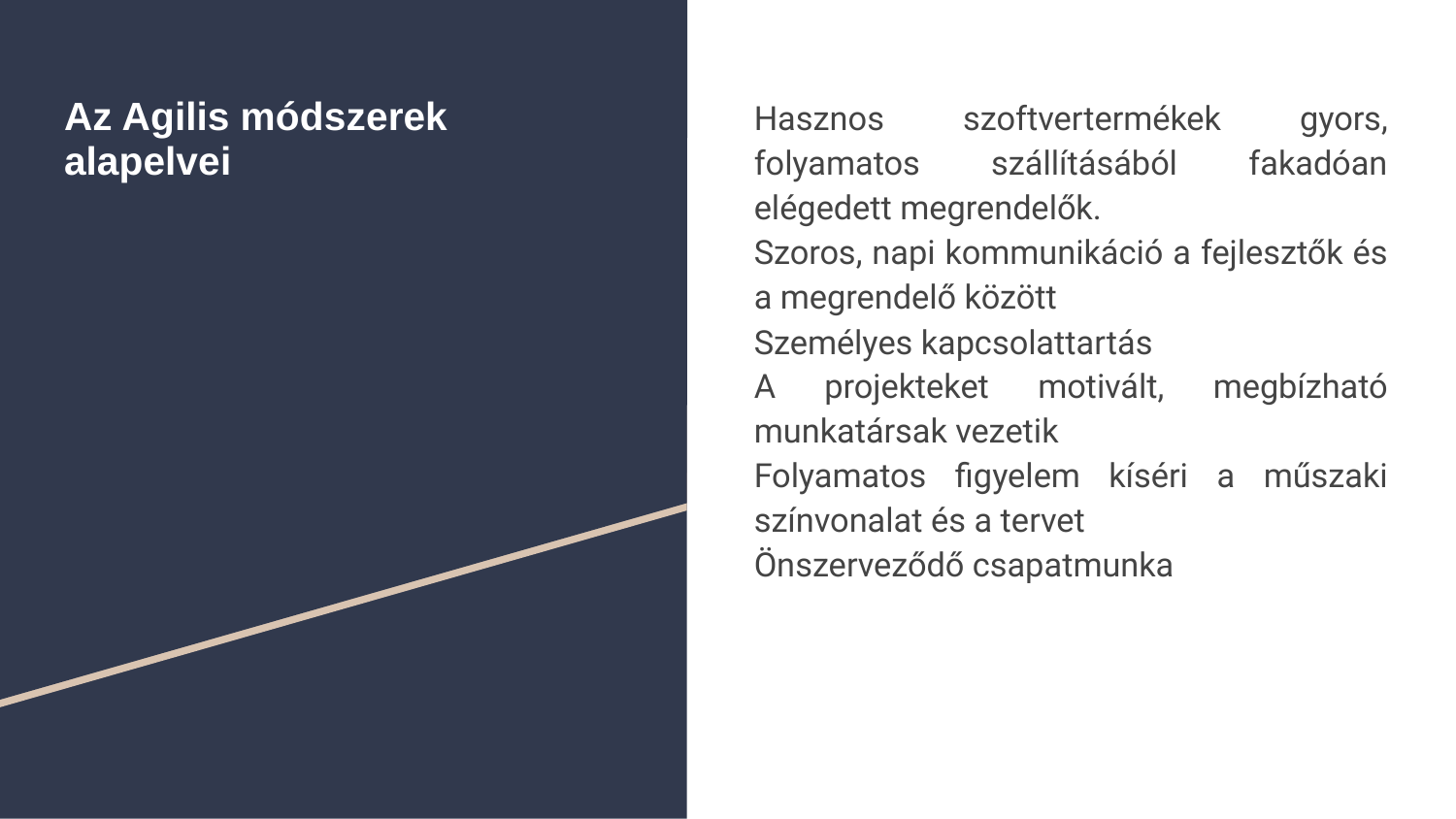

# Az Agilis módszerek alapelvei
Hasznos szoftvertermékek gyors, folyamatos szállításából fakadóan elégedett megrendelők.
Szoros, napi kommunikáció a fejlesztők és a megrendelő között
Személyes kapcsolattartás
A projekteket motivált, megbízható munkatársak vezetik
Folyamatos figyelem kíséri a műszaki színvonalat és a tervet
Önszerveződő csapatmunka